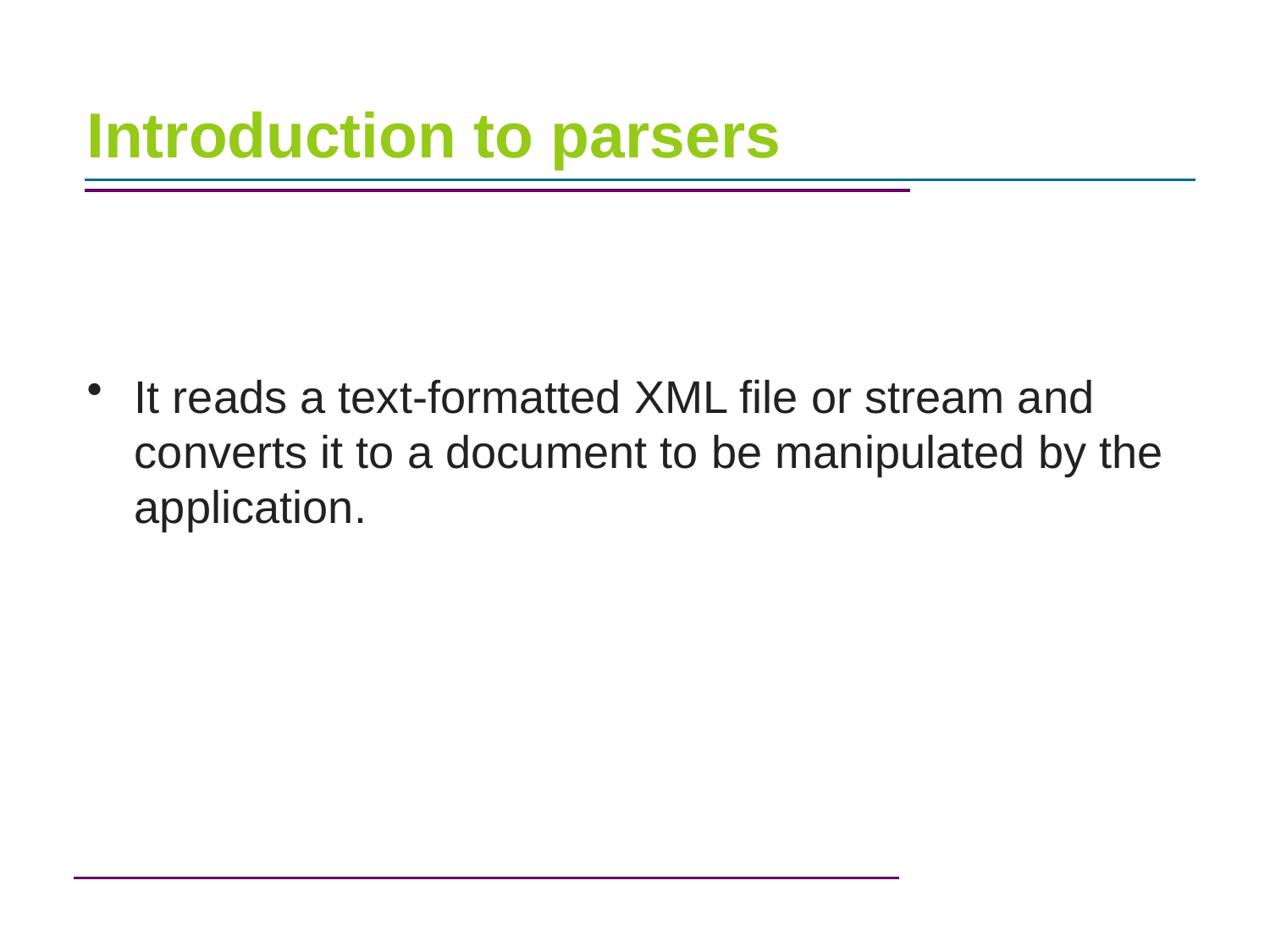

# Introduction to parsers

It reads a text-formatted XML file or stream and converts it to a document to be manipulated by the application.